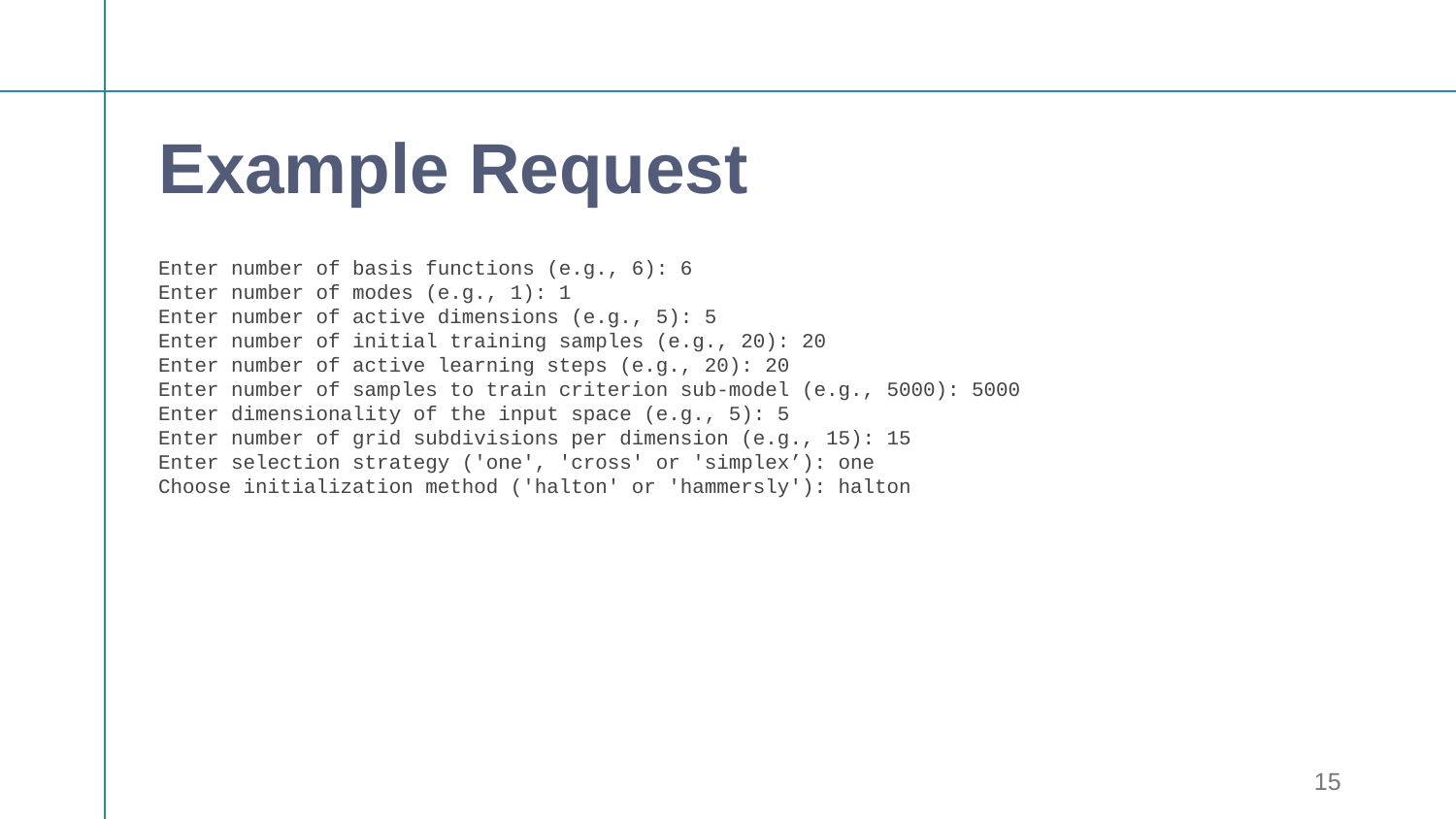

Example Request
Enter number of basis functions (e.g., 6): 6
Enter number of modes (e.g., 1): 1
Enter number of active dimensions (e.g., 5): 5
Enter number of initial training samples (e.g., 20): 20
Enter number of active learning steps (e.g., 20): 20
Enter number of samples to train criterion sub-model (e.g., 5000): 5000
Enter dimensionality of the input space (e.g., 5): 5
Enter number of grid subdivisions per dimension (e.g., 15): 15
Enter selection strategy ('one', 'cross' or 'simplex’): one
Choose initialization method ('halton' or 'hammersly'): halton
15